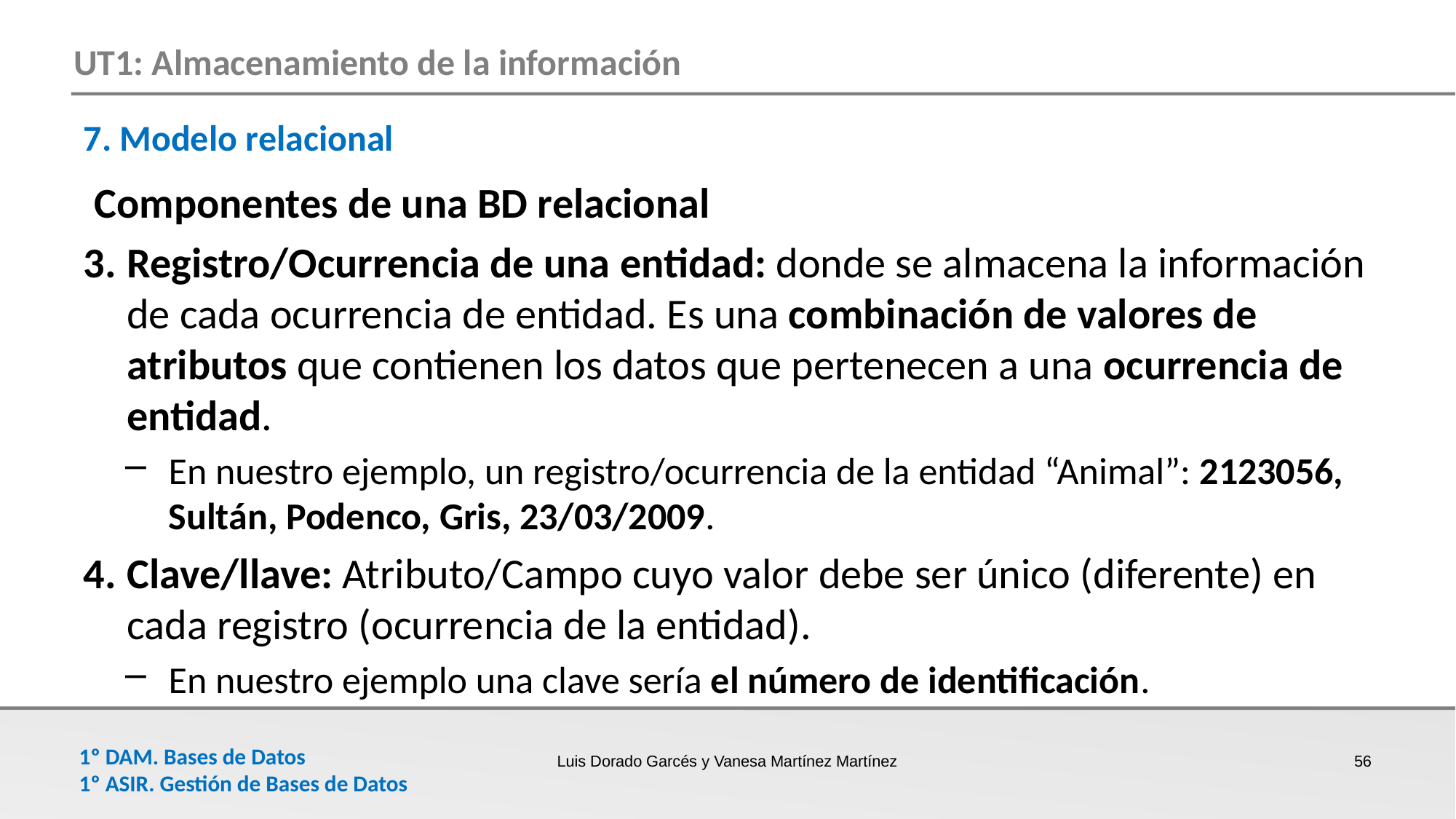

7. Modelo relacional
Componentes de una BD relacional
Registro/Ocurrencia de una entidad: donde se almacena la información de cada ocurrencia de entidad. Es una combinación de valores de atributos que contienen los datos que pertenecen a una ocurrencia de entidad.
En nuestro ejemplo, un registro/ocurrencia de la entidad “Animal”: 2123056, Sultán, Podenco, Gris, 23/03/2009.
Clave/llave: Atributo/Campo cuyo valor debe ser único (diferente) en cada registro (ocurrencia de la entidad).
En nuestro ejemplo una clave sería el número de identificación.

Luis Dorado Garcés y Vanesa Martínez Martínez
56